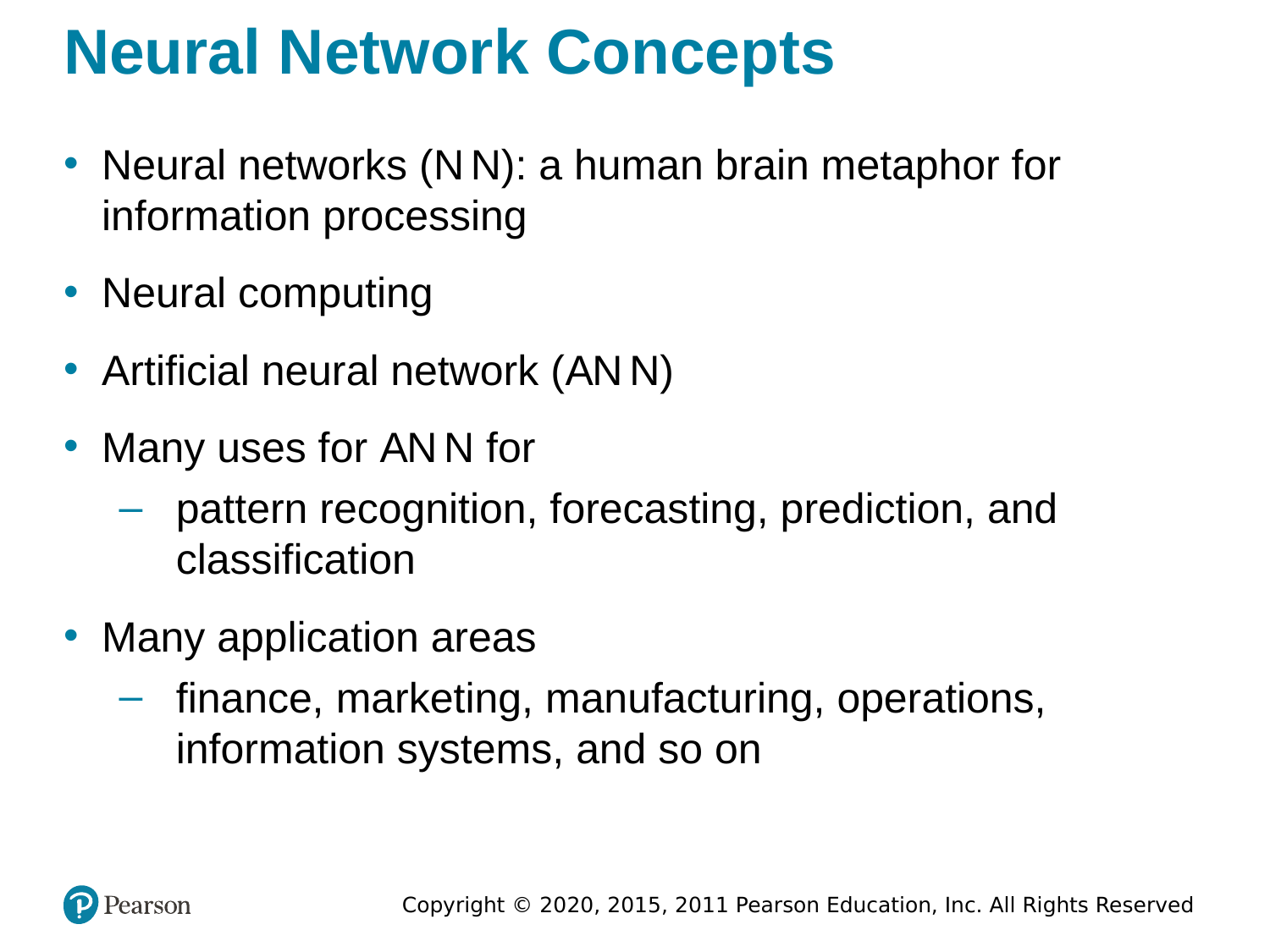

# Neural Network Concepts
Neural networks (N N): a human brain metaphor for information processing
Neural computing
Artificial neural network (A N N)
Many uses for A N N for
pattern recognition, forecasting, prediction, and classification
Many application areas
finance, marketing, manufacturing, operations, information systems, and so on